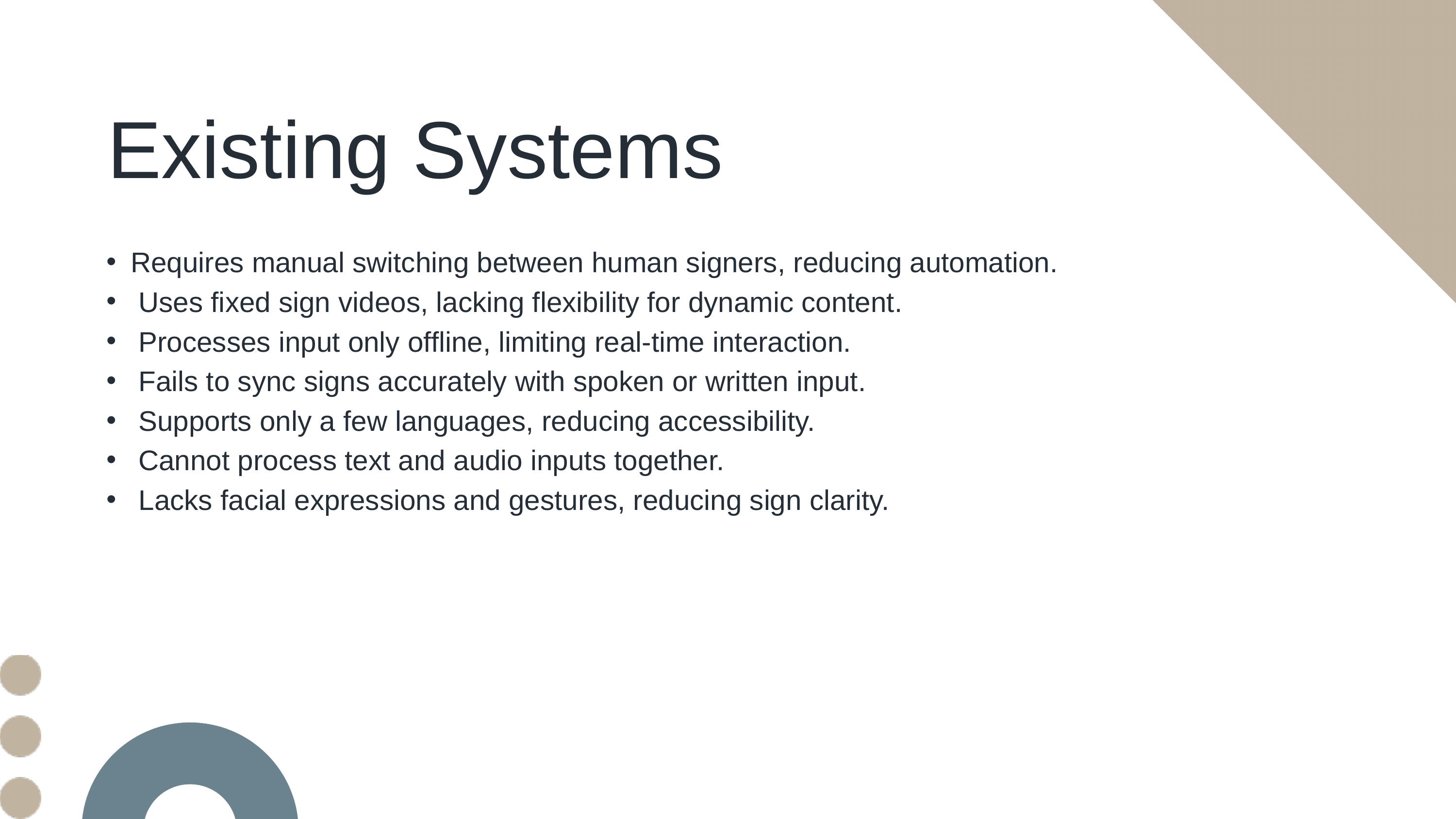

Existing Systems

Requires manual switching between human signers, reducing automation.
 Uses fixed sign videos, lacking flexibility for dynamic content.
 Processes input only offline, limiting real-time interaction.
 Fails to sync signs accurately with spoken or written input.
 Supports only a few languages, reducing accessibility.
 Cannot process text and audio inputs together.
 Lacks facial expressions and gestures, reducing sign clarity.